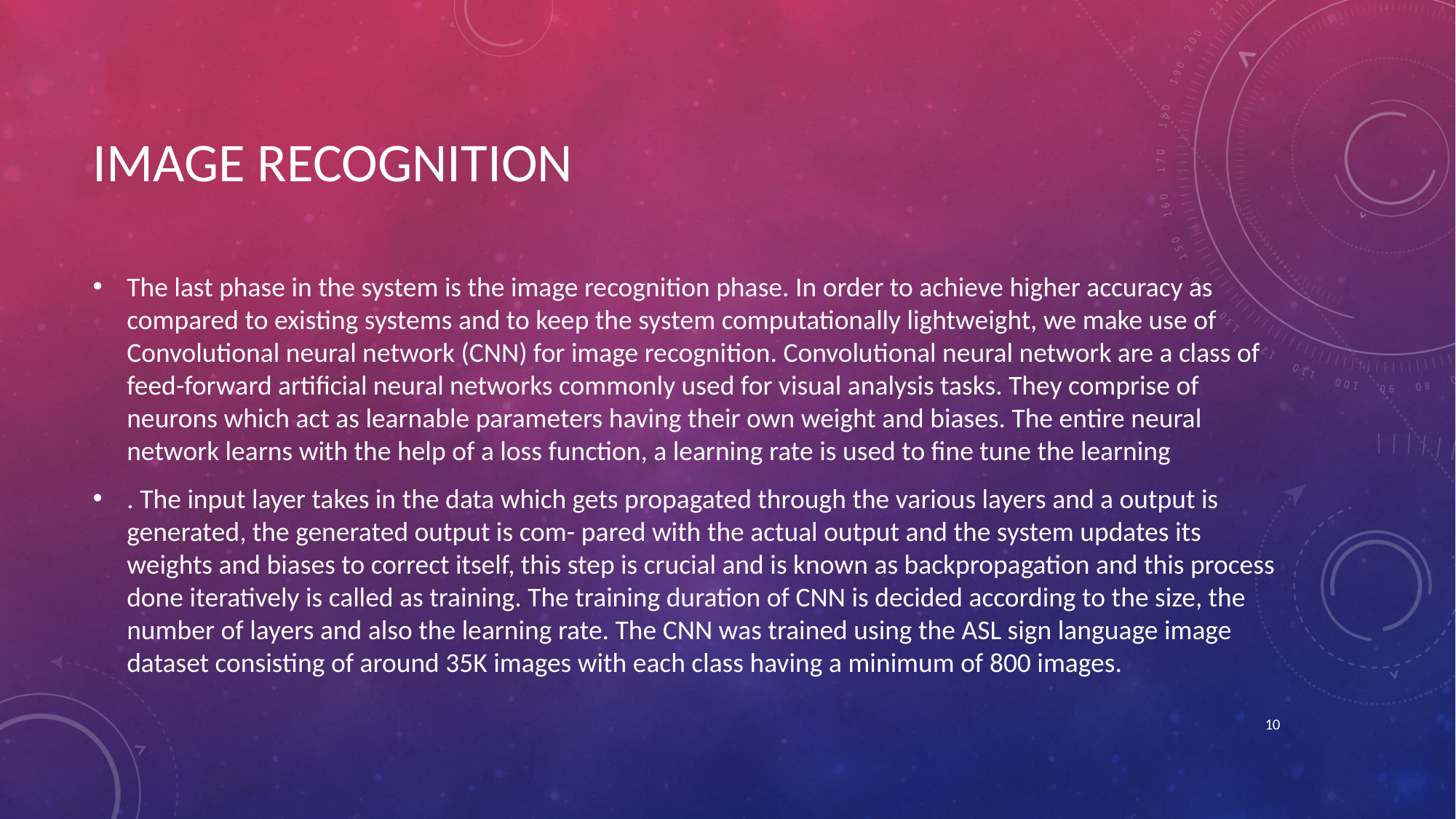

# Image recognition
The last phase in the system is the image recognition phase. In order to achieve higher accuracy as compared to existing systems and to keep the system computationally lightweight, we make use of Convolutional neural network (CNN) for image recognition. Convolutional neural network are a class of feed-forward artiﬁcial neural networks commonly used for visual analysis tasks. They comprise of neurons which act as learnable parameters having their own weight and biases. The entire neural network learns with the help of a loss function, a learning rate is used to ﬁne tune the learning
. The input layer takes in the data which gets propagated through the various layers and a output is generated, the generated output is com- pared with the actual output and the system updates its weights and biases to correct itself, this step is crucial and is known as backpropagation and this process done iteratively is called as training. The training duration of CNN is decided according to the size, the number of layers and also the learning rate. The CNN was trained using the ASL sign language image dataset consisting of around 35K images with each class having a minimum of 800 images.
10